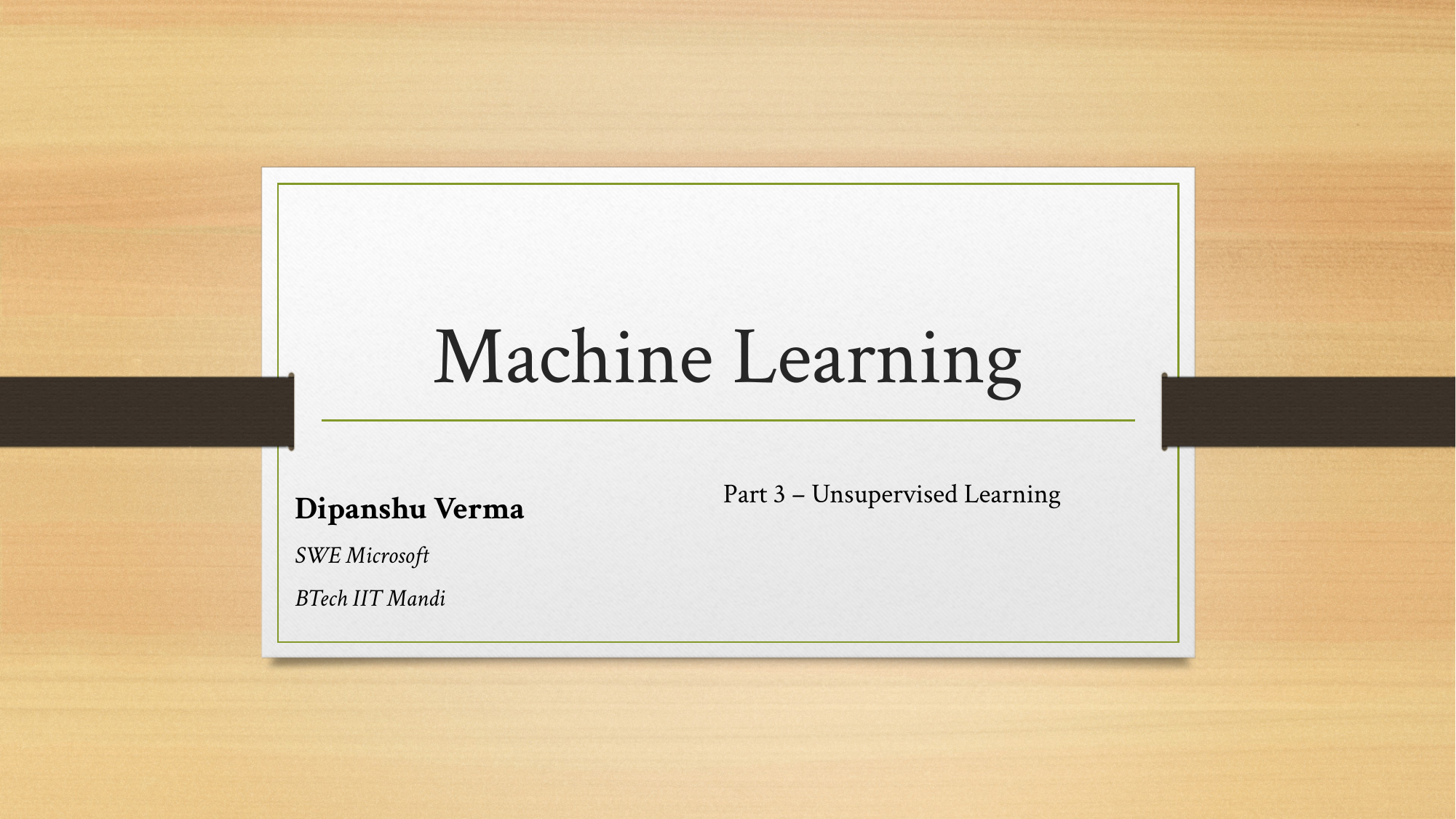

# Machine Learning
Part 3 – Unsupervised Learning
Dipanshu Verma
SWE Microsoft
BTech IIT Mandi